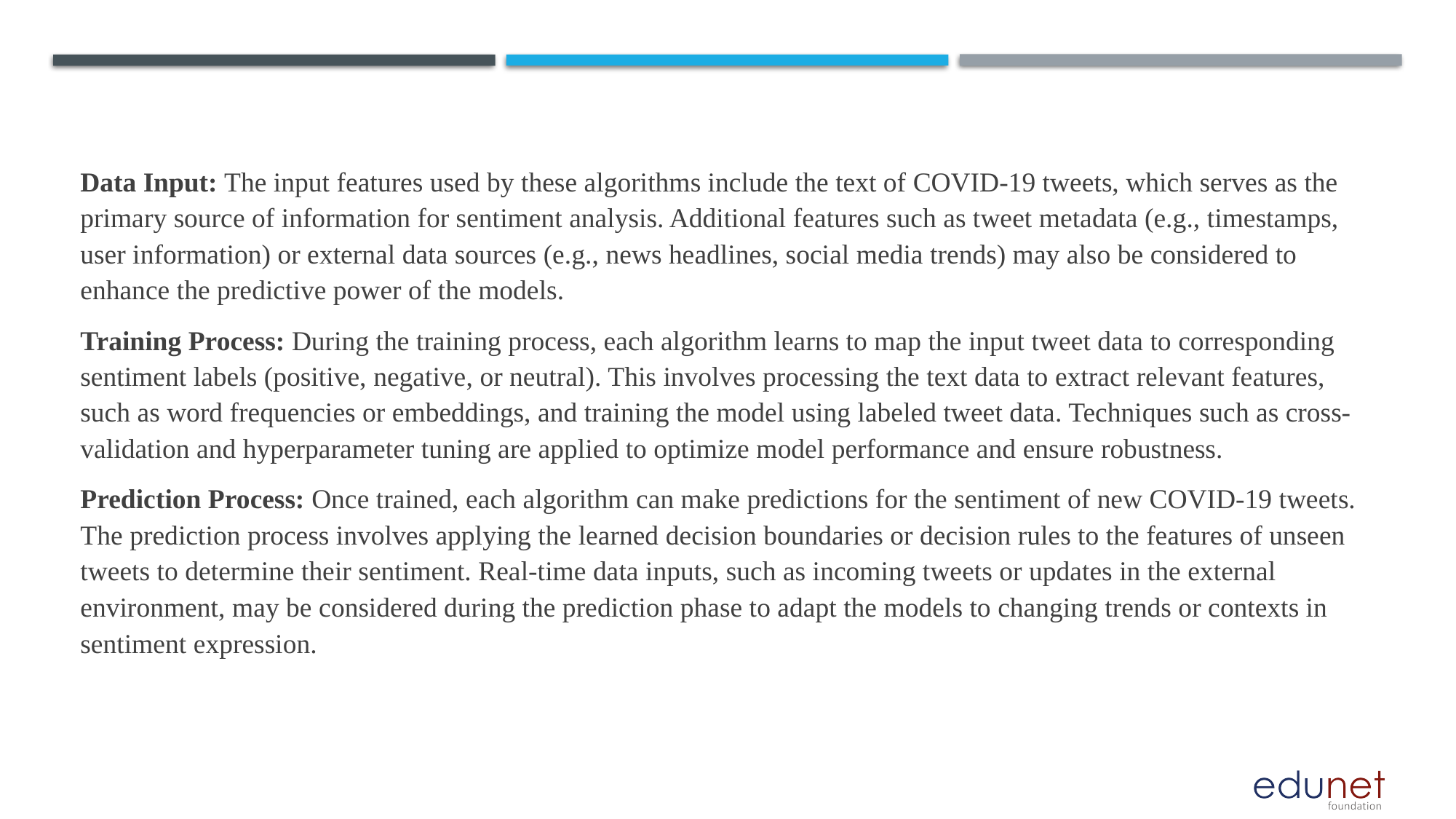

Data Input: The input features used by these algorithms include the text of COVID-19 tweets, which serves as the primary source of information for sentiment analysis. Additional features such as tweet metadata (e.g., timestamps, user information) or external data sources (e.g., news headlines, social media trends) may also be considered to enhance the predictive power of the models.
Training Process: During the training process, each algorithm learns to map the input tweet data to corresponding sentiment labels (positive, negative, or neutral). This involves processing the text data to extract relevant features, such as word frequencies or embeddings, and training the model using labeled tweet data. Techniques such as cross-validation and hyperparameter tuning are applied to optimize model performance and ensure robustness.
Prediction Process: Once trained, each algorithm can make predictions for the sentiment of new COVID-19 tweets. The prediction process involves applying the learned decision boundaries or decision rules to the features of unseen tweets to determine their sentiment. Real-time data inputs, such as incoming tweets or updates in the external environment, may be considered during the prediction phase to adapt the models to changing trends or contexts in sentiment expression.